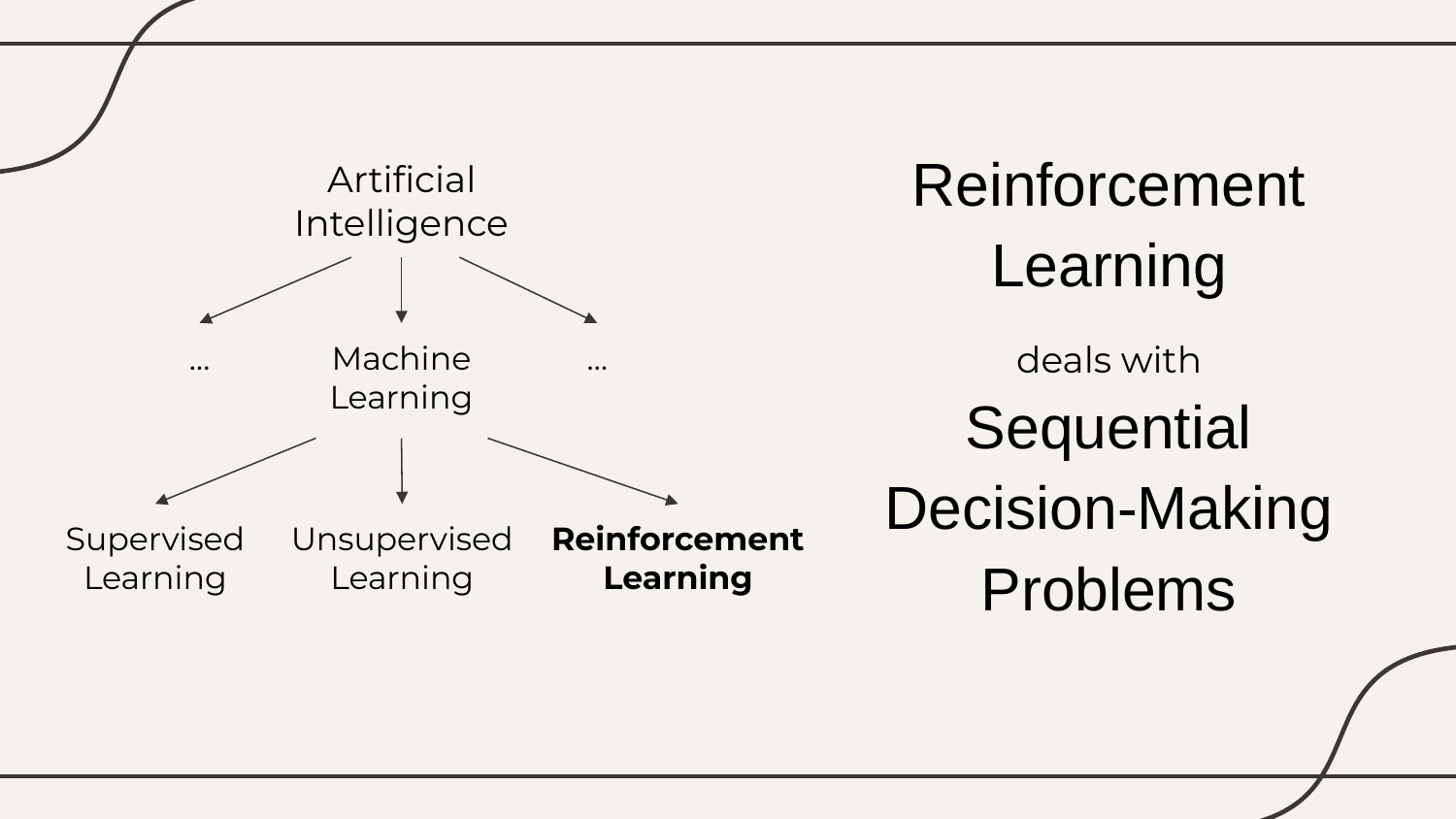

# Reinforcement Learning deals with Sequential Decision-Making Problems
Artificial Intelligence
…
Machine Learning
…
Supervised Learning
Unsupervised Learning
Reinforcement Learning